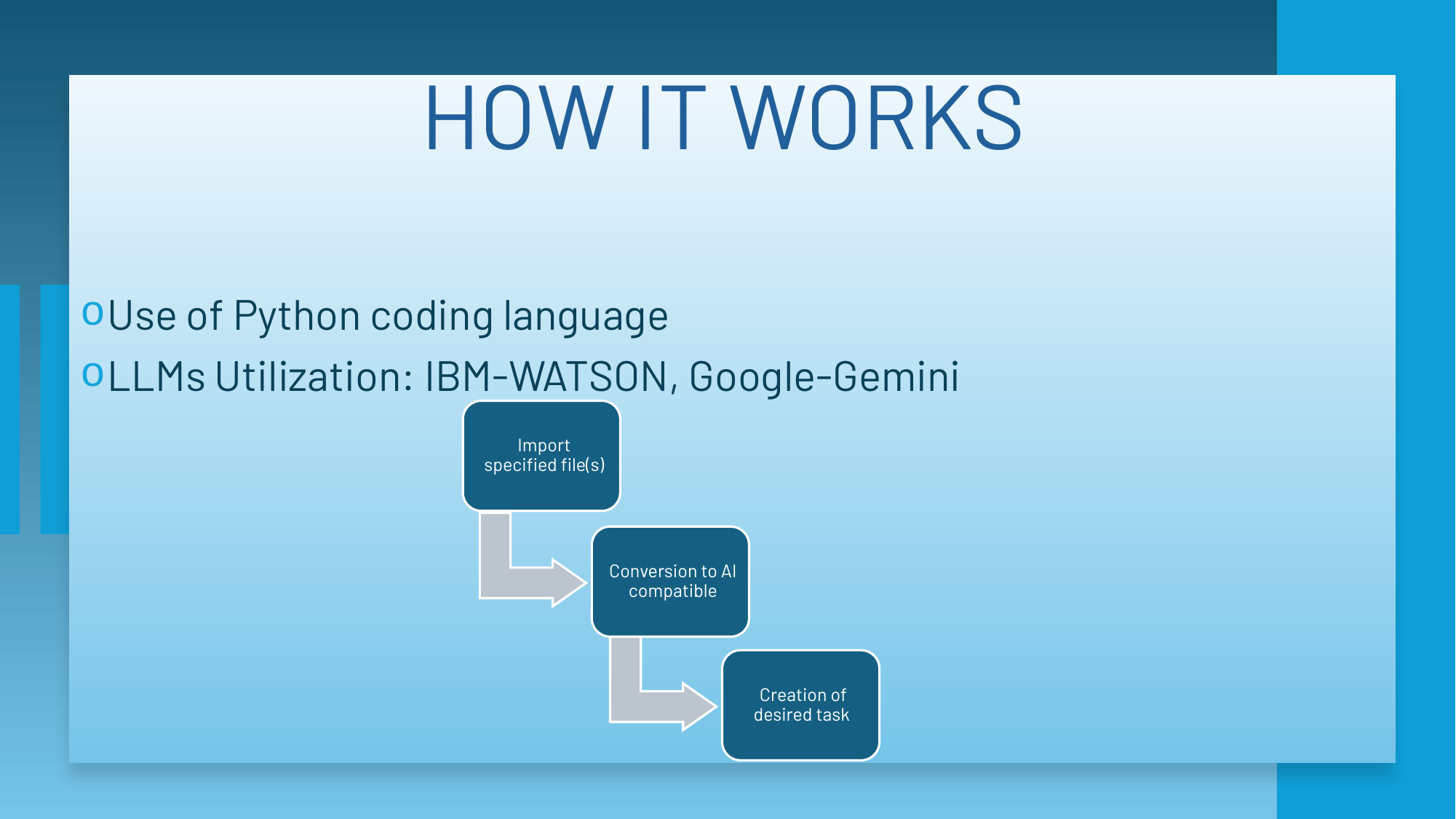

# HOW IT WORKS

Use of Python coding language
LLMs Utilization: IBM-WATSON, Google-Gemini

Import specified file(s)

Conversion to AI compatible

Creation of desired task